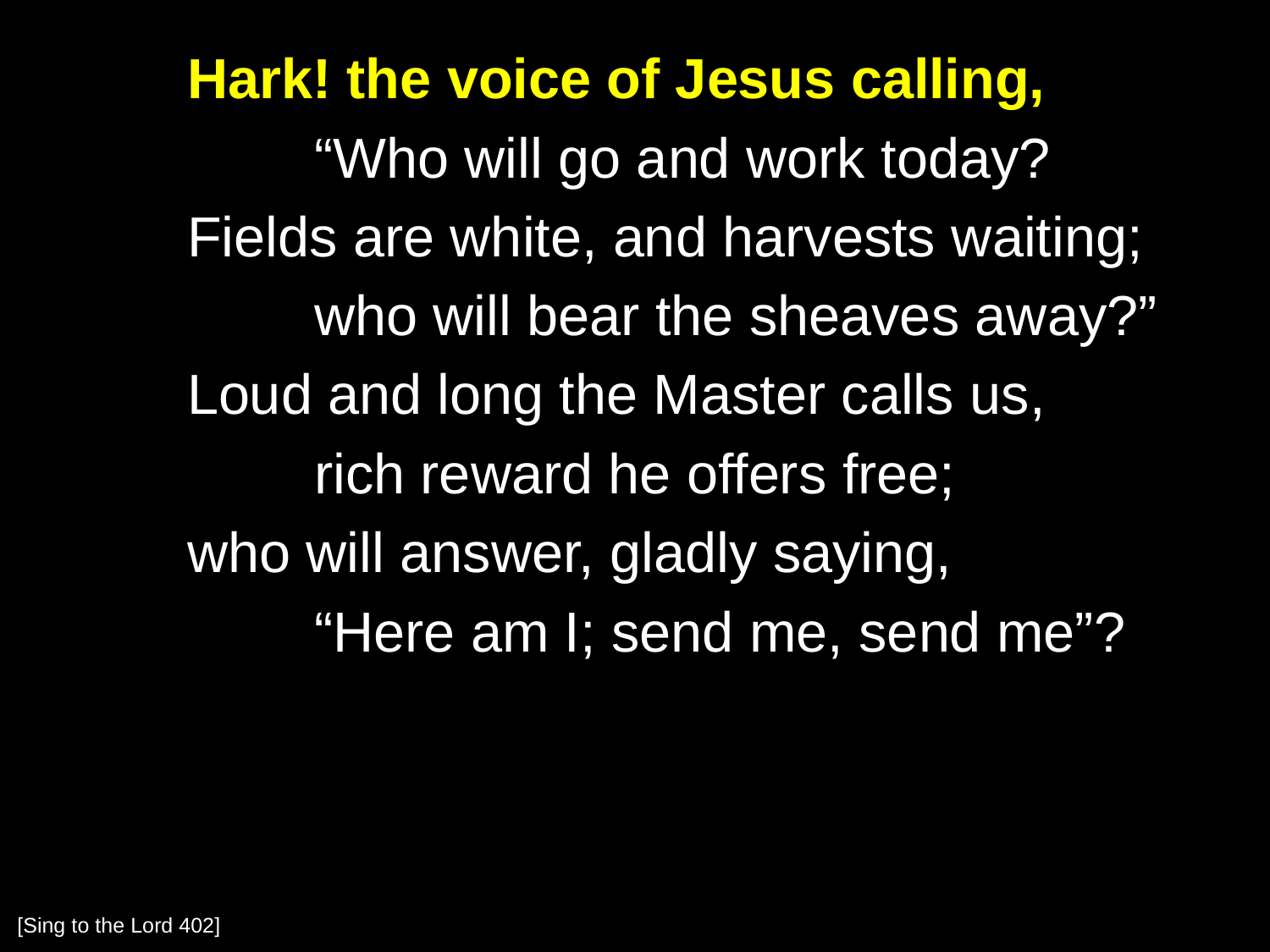

Hark! the voice of Jesus calling,
		“Who will go and work today?
	Fields are white, and harvests waiting;
		who will bear the sheaves away?”
	Loud and long the Master calls us,
		rich reward he offers free;
	who will answer, gladly saying,
		“Here am I; send me, send me”?
[Sing to the Lord 402]